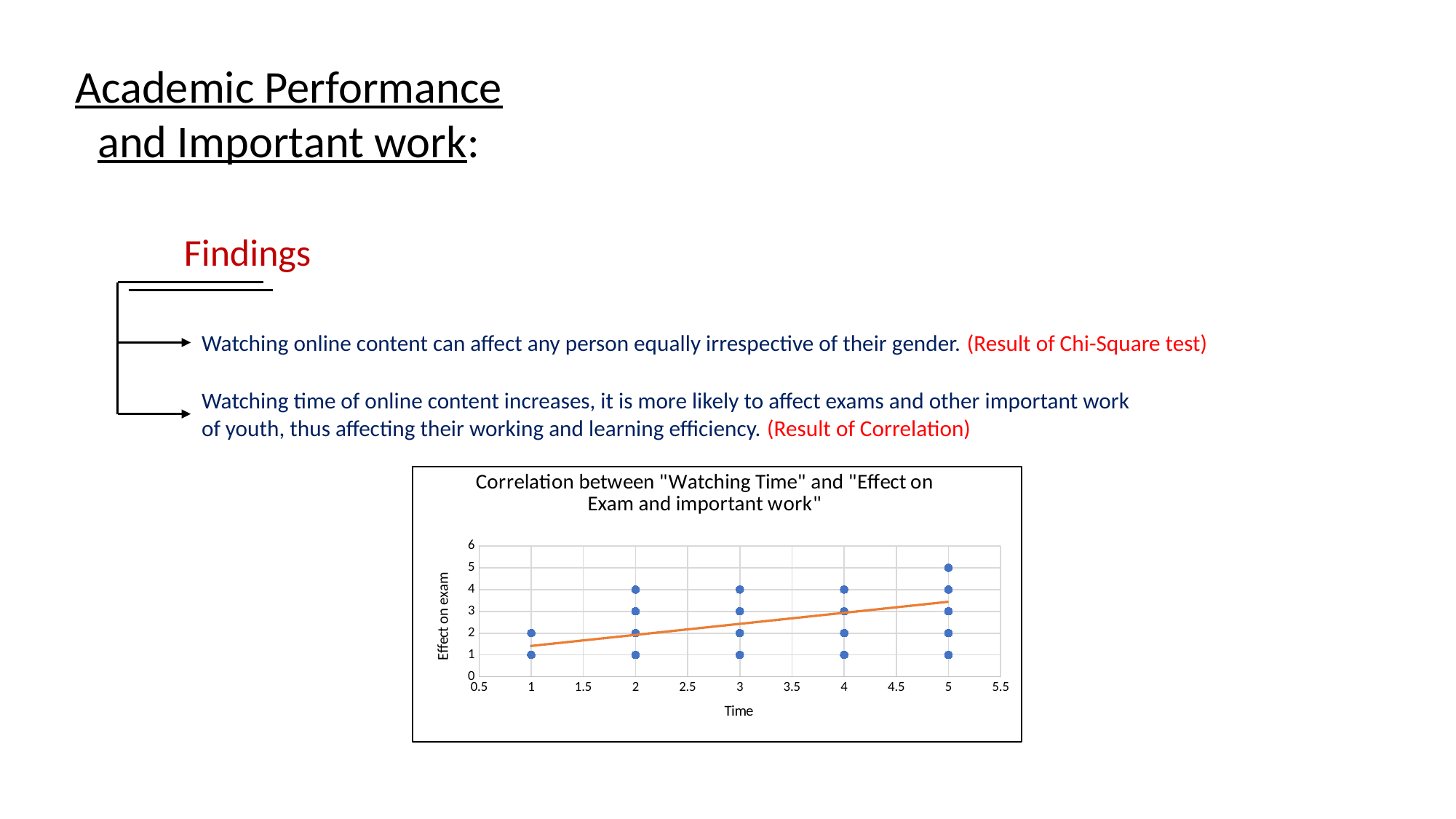

Academic Performance and Important work:
Findings
Watching online content can affect any person equally irrespective of their gender. (Result of Chi-Square test)
Watching time of online content increases, it is more likely to affect exams and other important work of youth, thus affecting their working and learning efficiency. (Result of Correlation)

### Chart: Correlation between "Watching Time" and "Effect on Exam and important work"

| Category | 20) Has binge watching ever affected your performance in exams or other important works? [Effect:] |
|---|---|